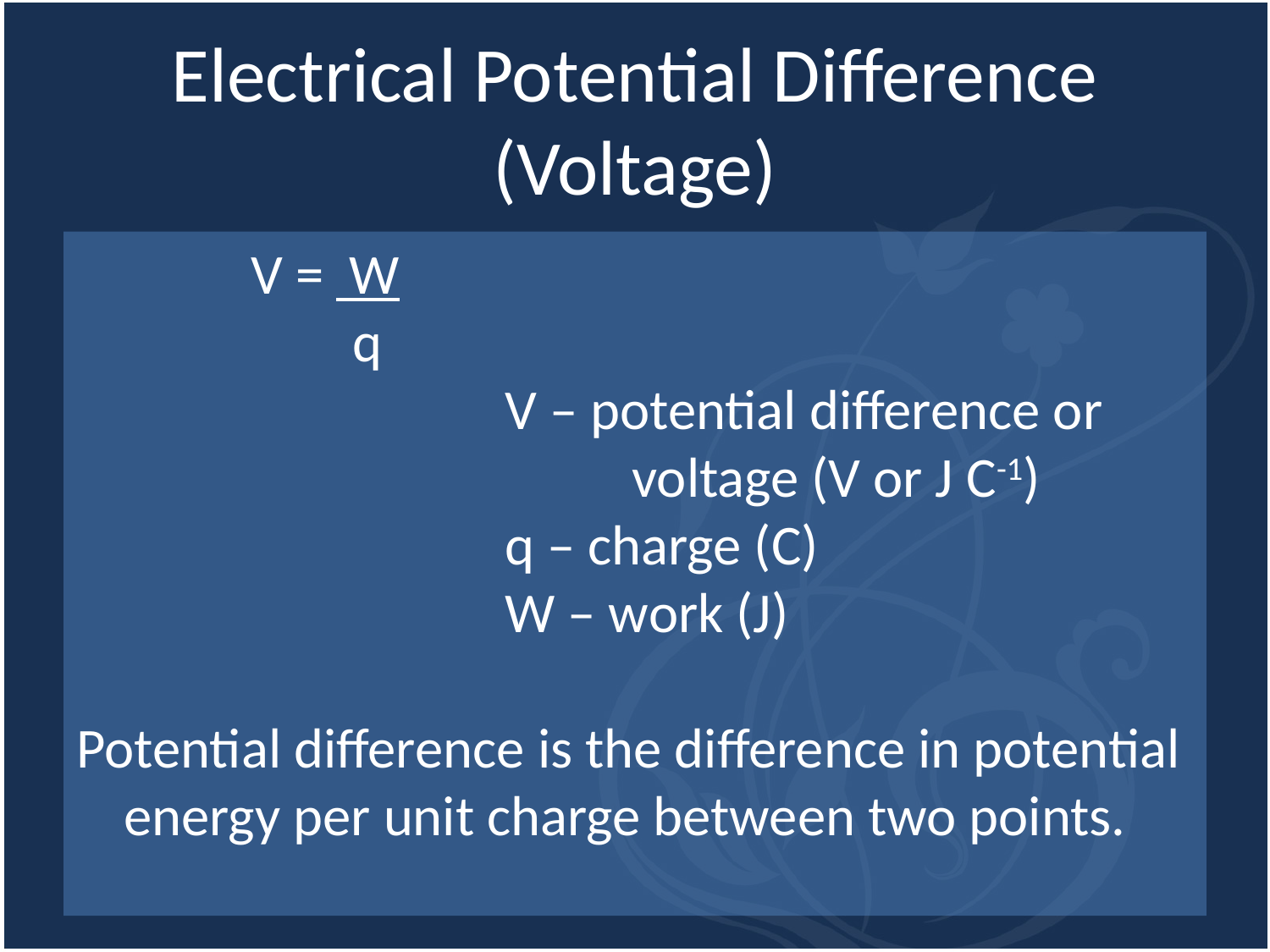

# Electrical Potential Difference (Voltage)
		V =  W
		        q
				V – potential difference or 					voltage (V or J C-1)
				q – charge (C)
				W – work (J)

Potential difference is the difference in potential energy per unit charge between two points.